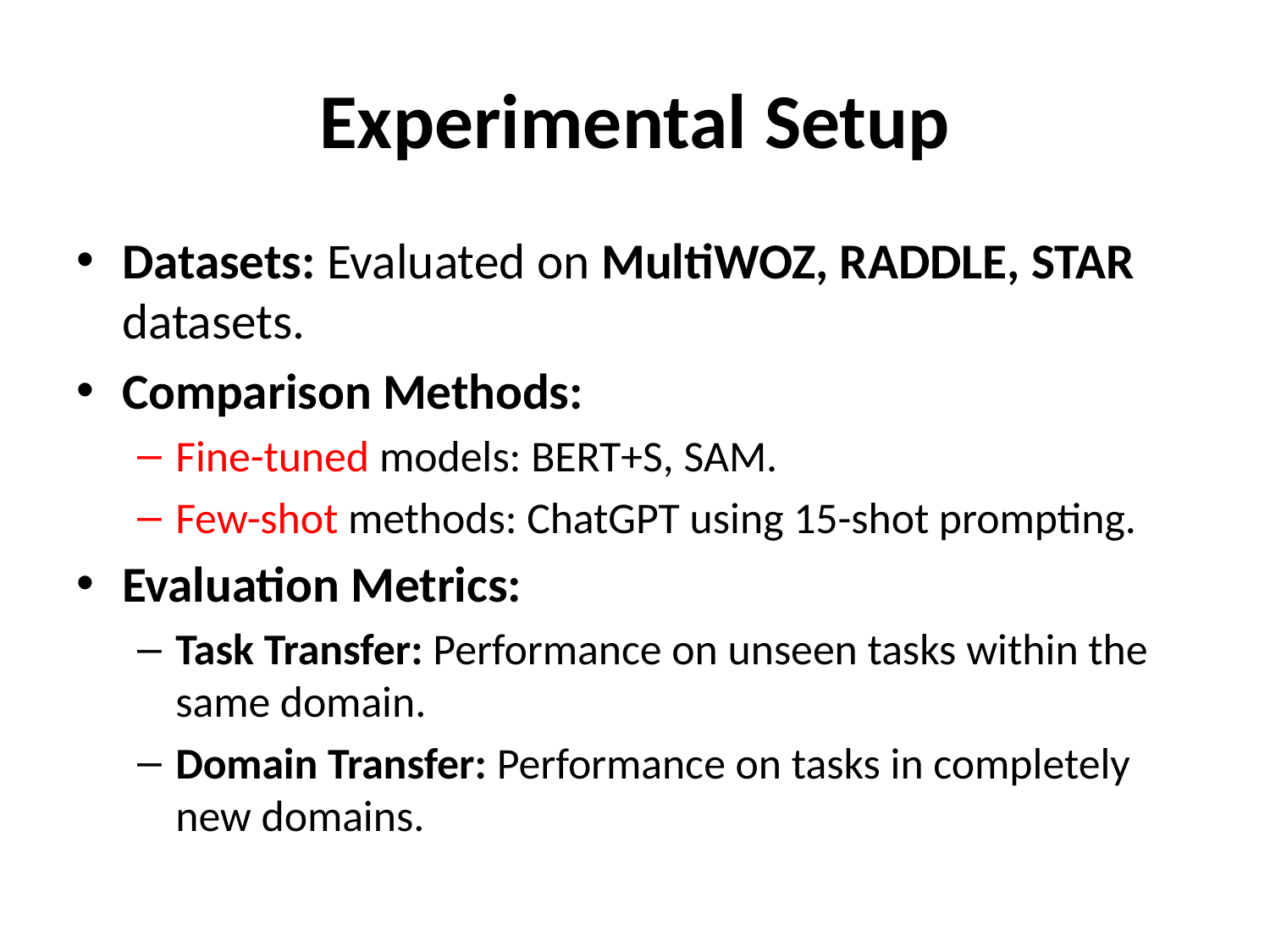

# Experimental Setup
Datasets: Evaluated on MultiWOZ, RADDLE, STAR datasets.
Comparison Methods:
Fine-tuned models: BERT+S, SAM.
Few-shot methods: ChatGPT using 15-shot prompting.
Evaluation Metrics:
Task Transfer: Performance on unseen tasks within the same domain.
Domain Transfer: Performance on tasks in completely new domains.